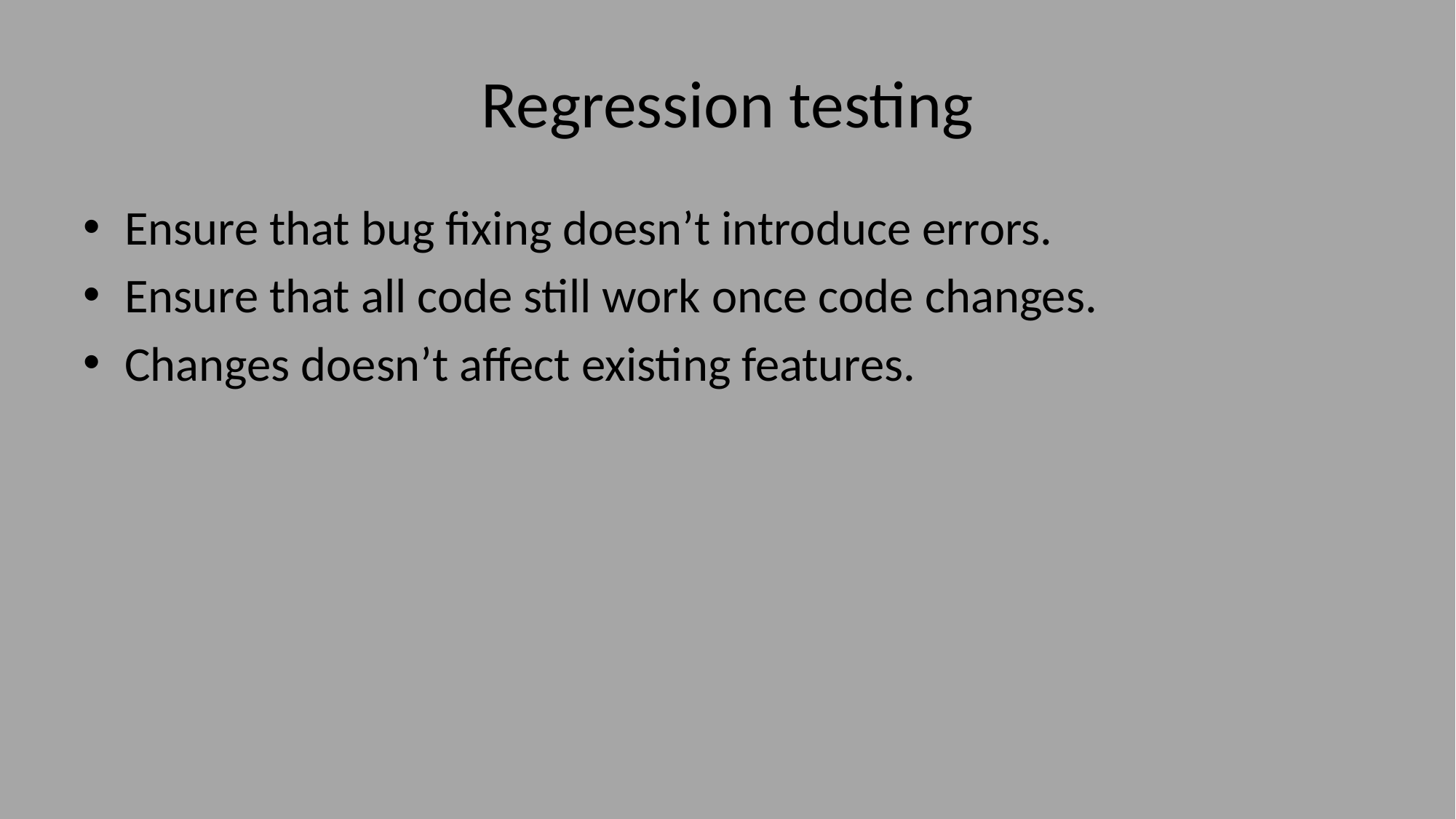

# Regression testing
Ensure that bug fixing doesn’t introduce errors.
Ensure that all code still work once code changes.
Changes doesn’t affect existing features.